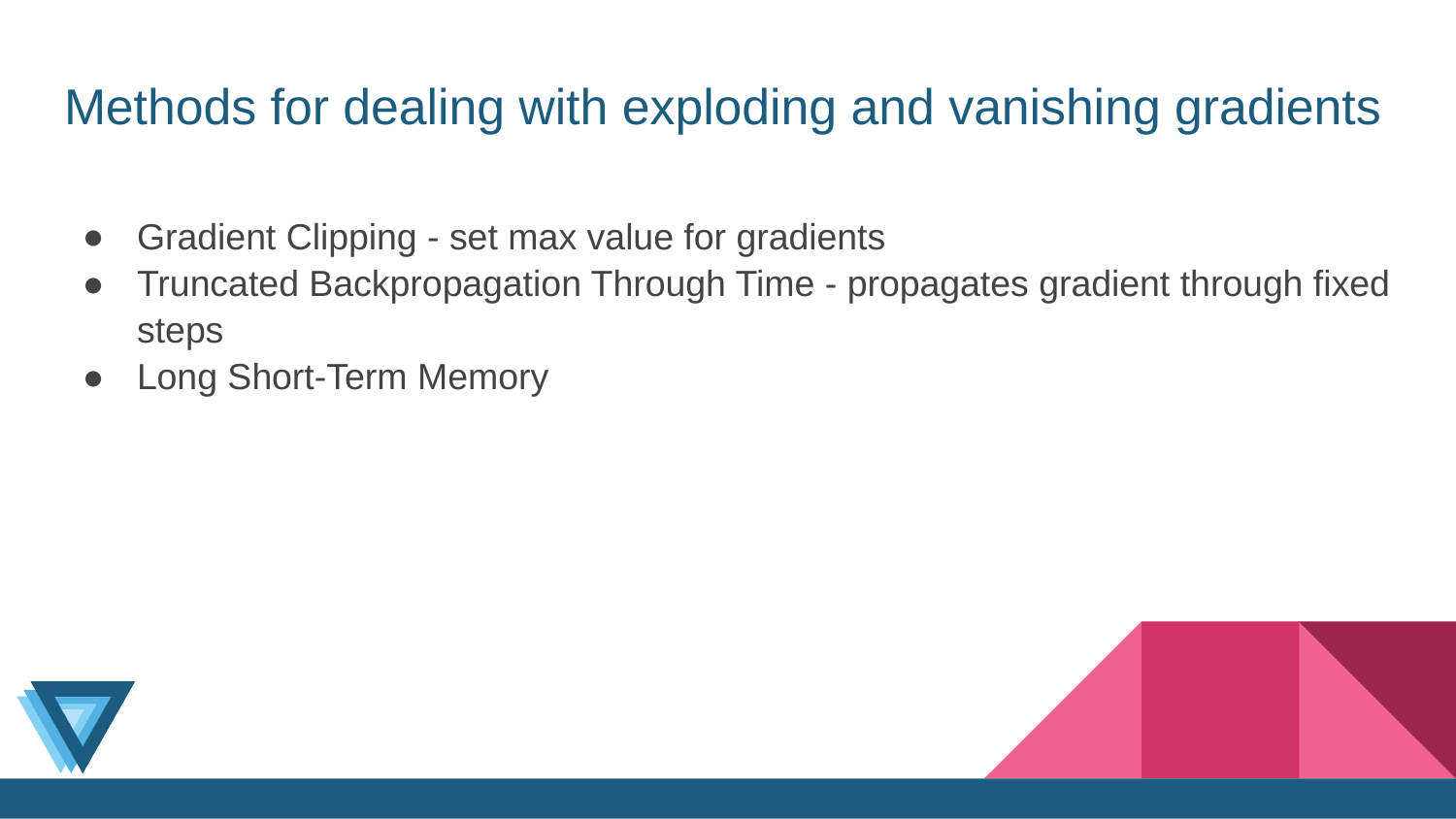

# Methods for dealing with exploding and vanishing gradients
Gradient Clipping - set max value for gradients
Truncated Backpropagation Through Time - propagates gradient through fixed steps
Long Short-Term Memory